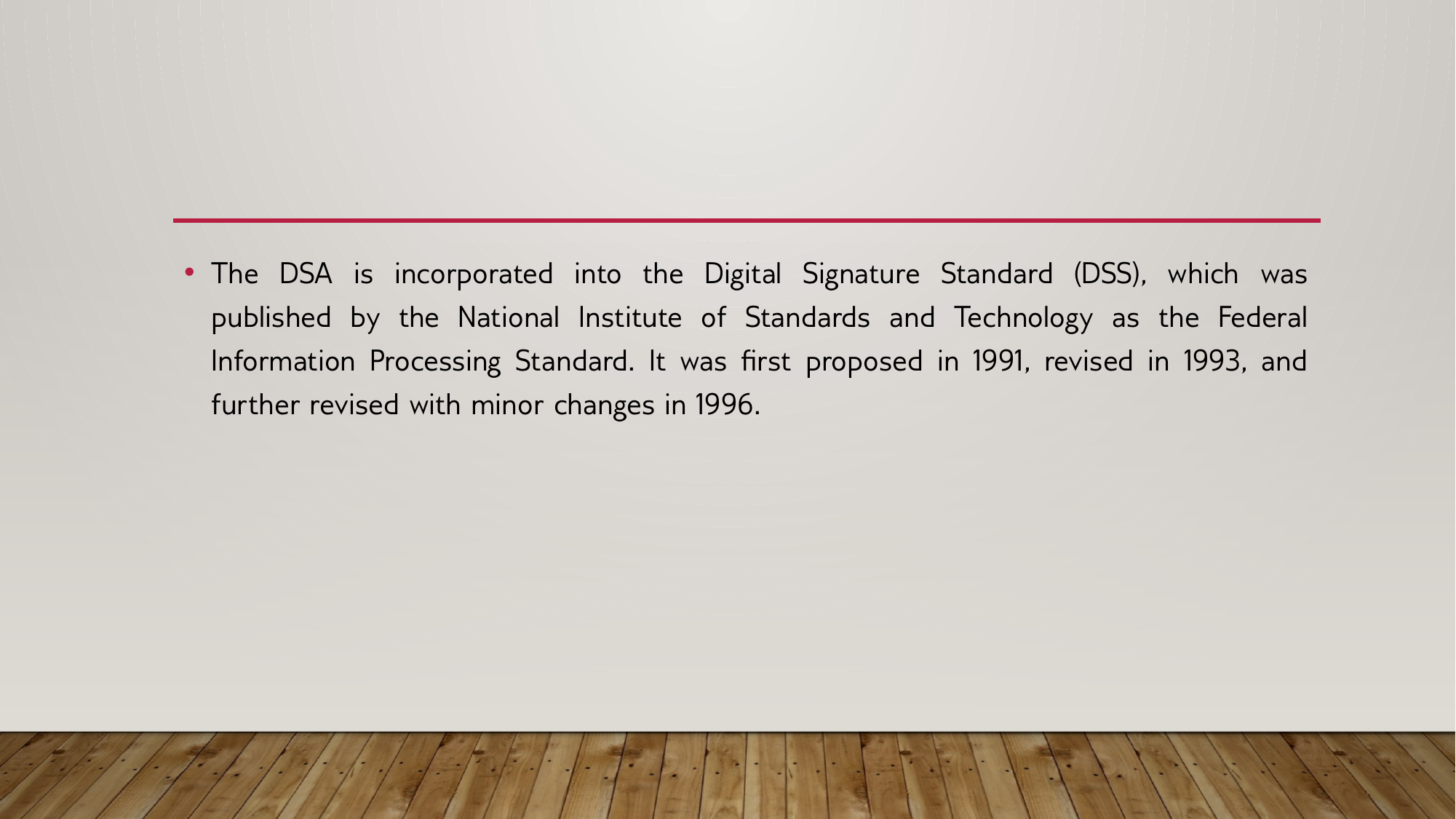

#
The DSA is incorporated into the Digital Signature Standard (DSS), which was published by the National Institute of Standards and Technology as the Federal Information Processing Standard. It was first proposed in 1991, revised in 1993, and further revised with minor changes in 1996.